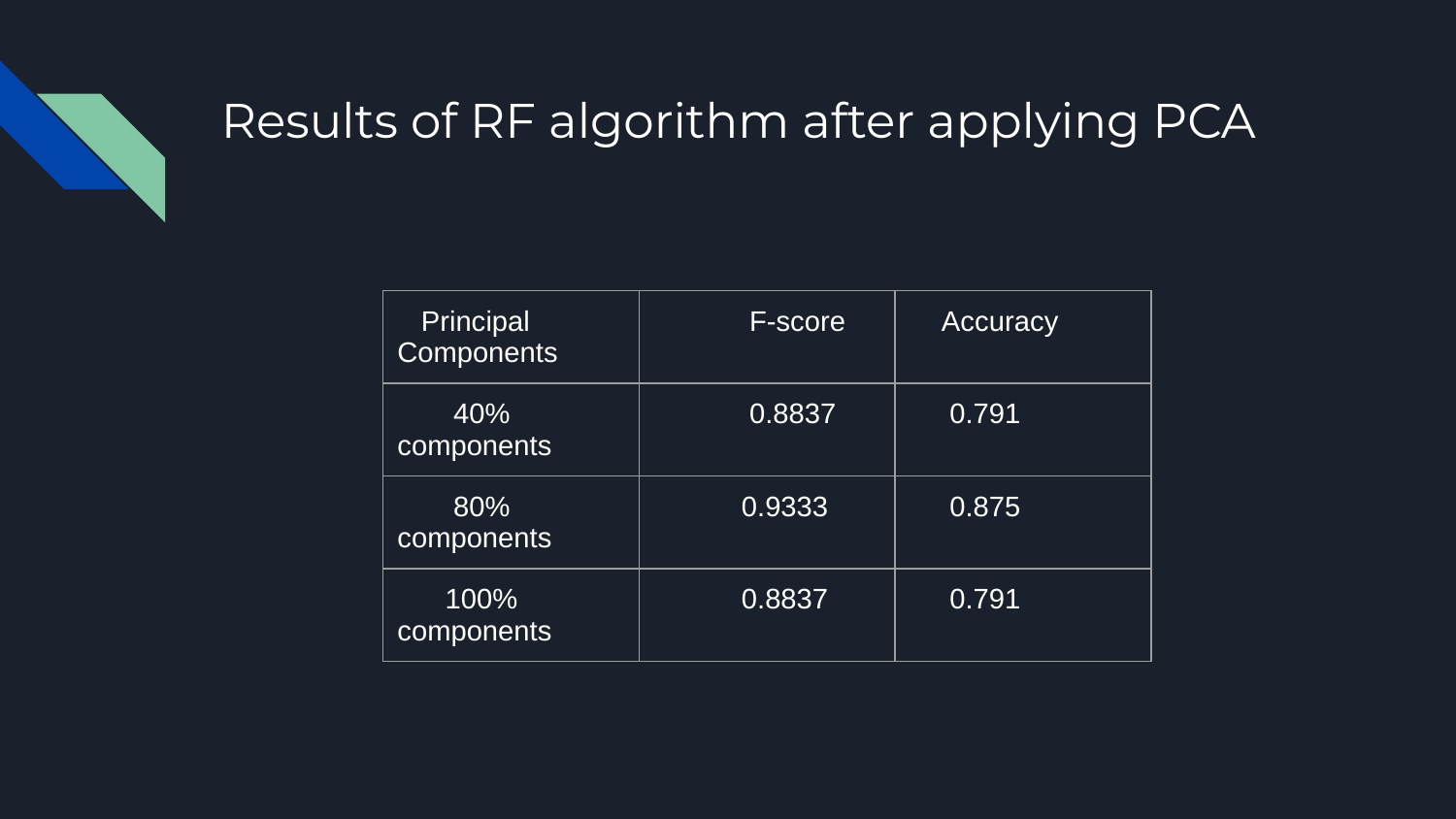

# Results of RF algorithm after applying PCA
| Principal Components | F-score | Accuracy |
| --- | --- | --- |
| 40% components | 0.8837 | 0.791 |
| 80% components | 0.9333 | 0.875 |
| 100% components | 0.8837 | 0.791 |